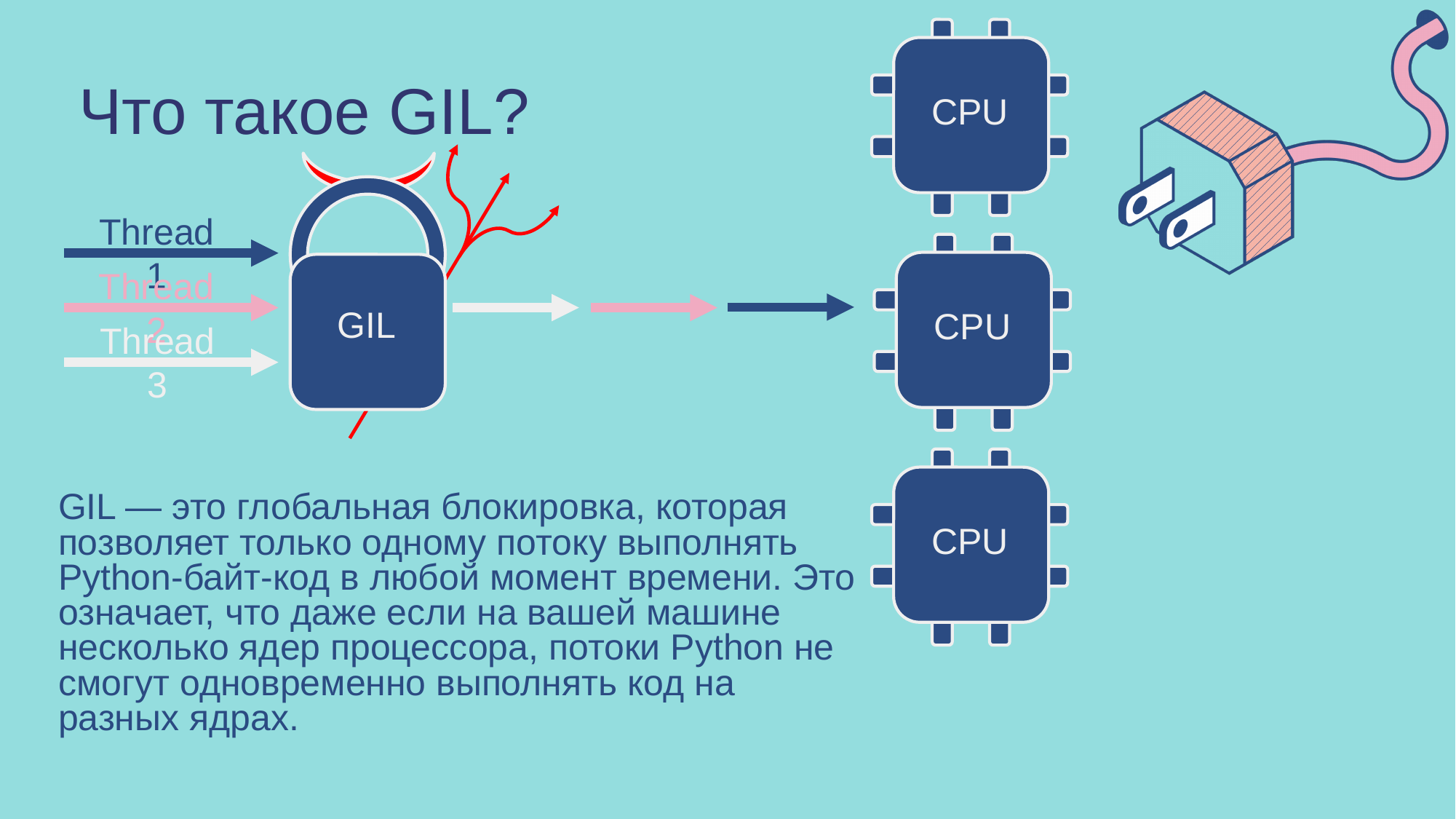

CPU
Что такое GIL?
GIL — это глобальная блокировка, которая позволяет только одному потоку выполнять Python-байт-код в любой момент времени. Это означает, что даже если на вашей машине несколько ядер процессора, потоки Python не смогут одновременно выполнять код на разных ядрах.

Thread 1

CPU

Thread 2
GIL
Thread 3

CPU